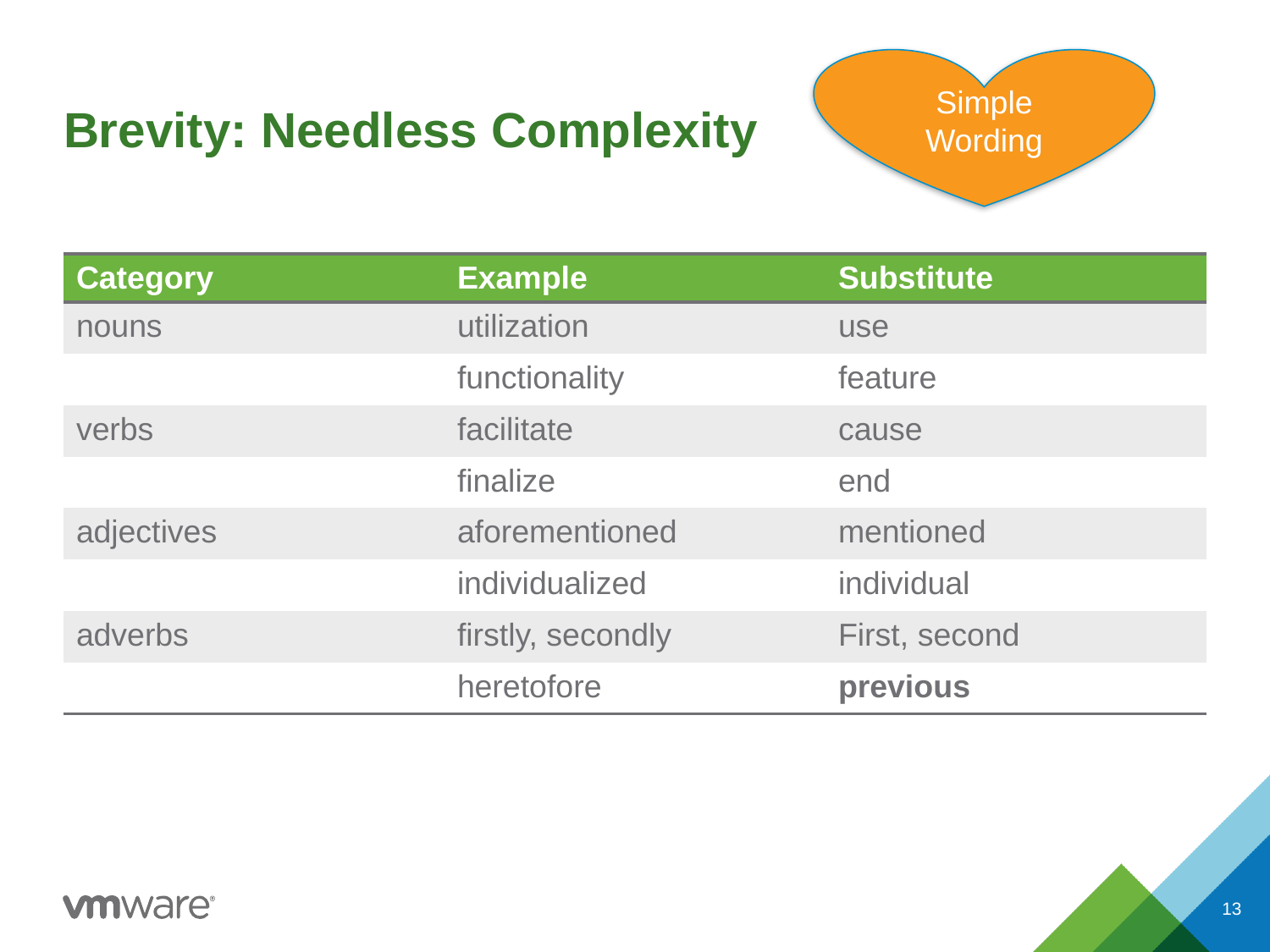

# Brevity: Needless Complexity
Simple Wording
| Category | Example | Substitute |
| --- | --- | --- |
| nouns | utilization | use |
|  | functionality | feature |
| verbs | facilitate | cause |
|  | finalize | end |
| adjectives | aforementioned | mentioned |
|  | individualized | individual |
| adverbs | firstly, secondly | First, second |
|  | heretofore | previous |
13